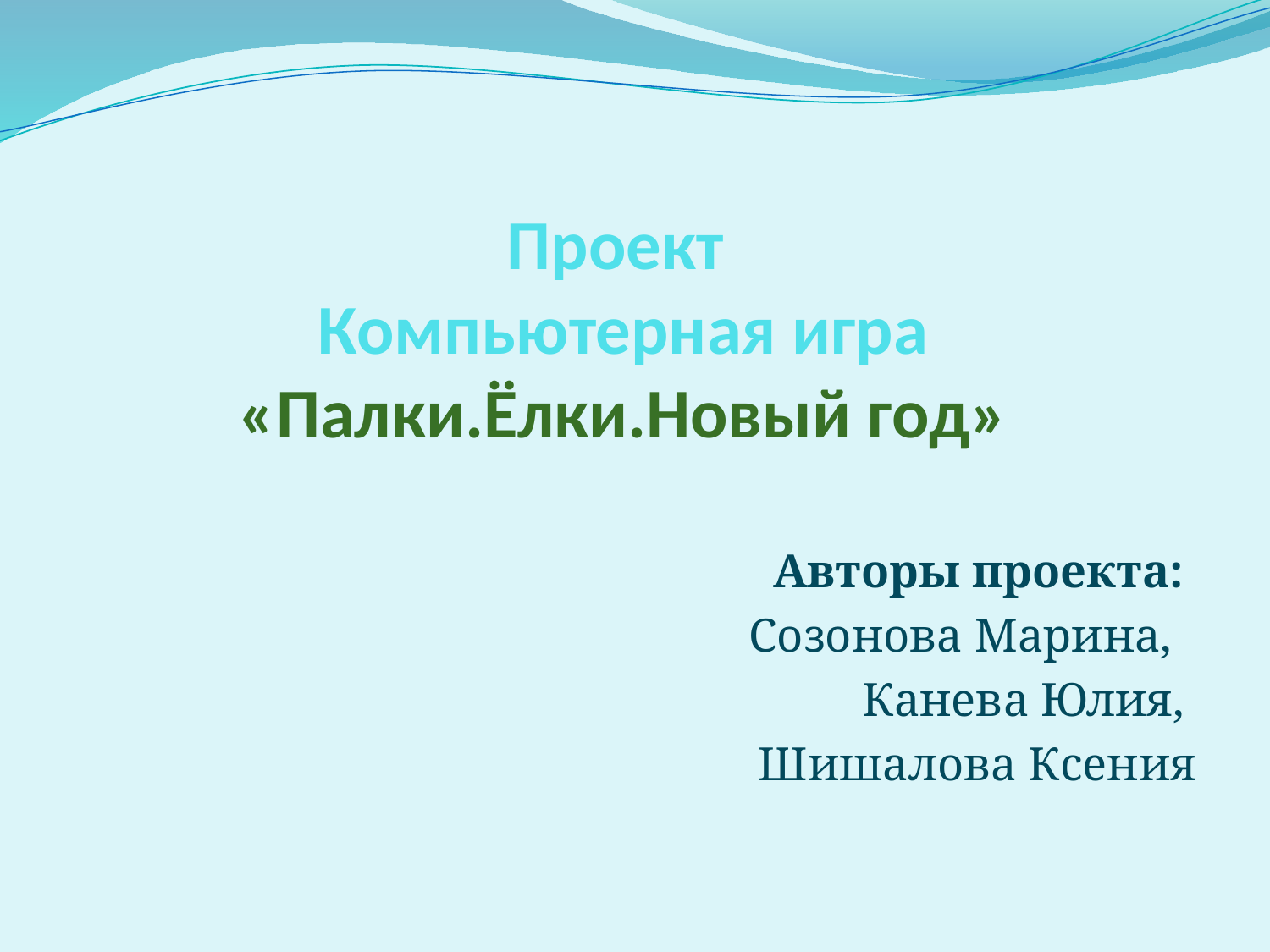

# Проект Компьютерная игра «Палки.Ёлки.Новый год»
Авторы проекта:
Созонова Марина,
Канева Юлия,
Шишалова Ксения